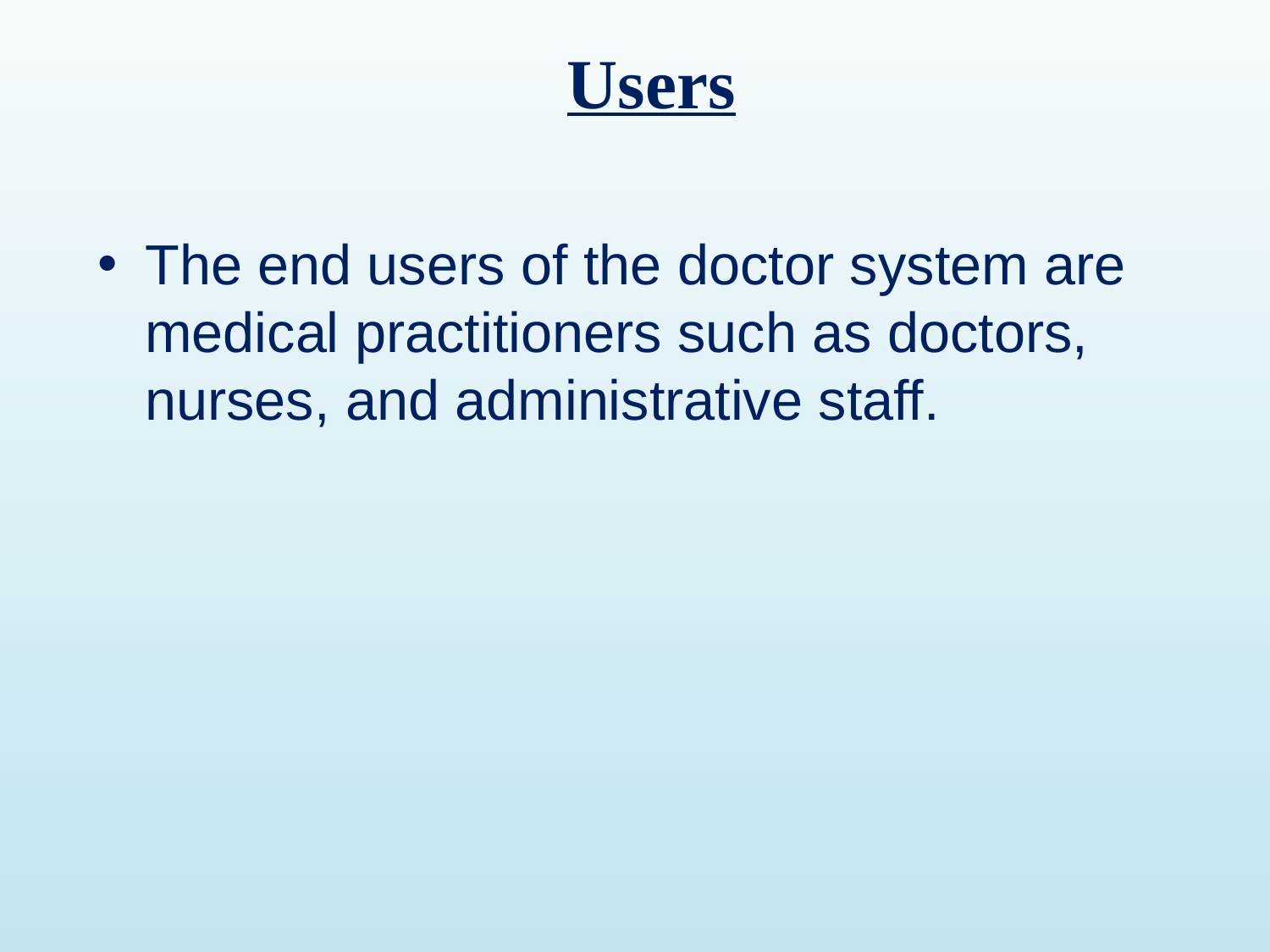

# Users
The end users of the doctor system are medical practitioners such as doctors, nurses, and administrative staff.